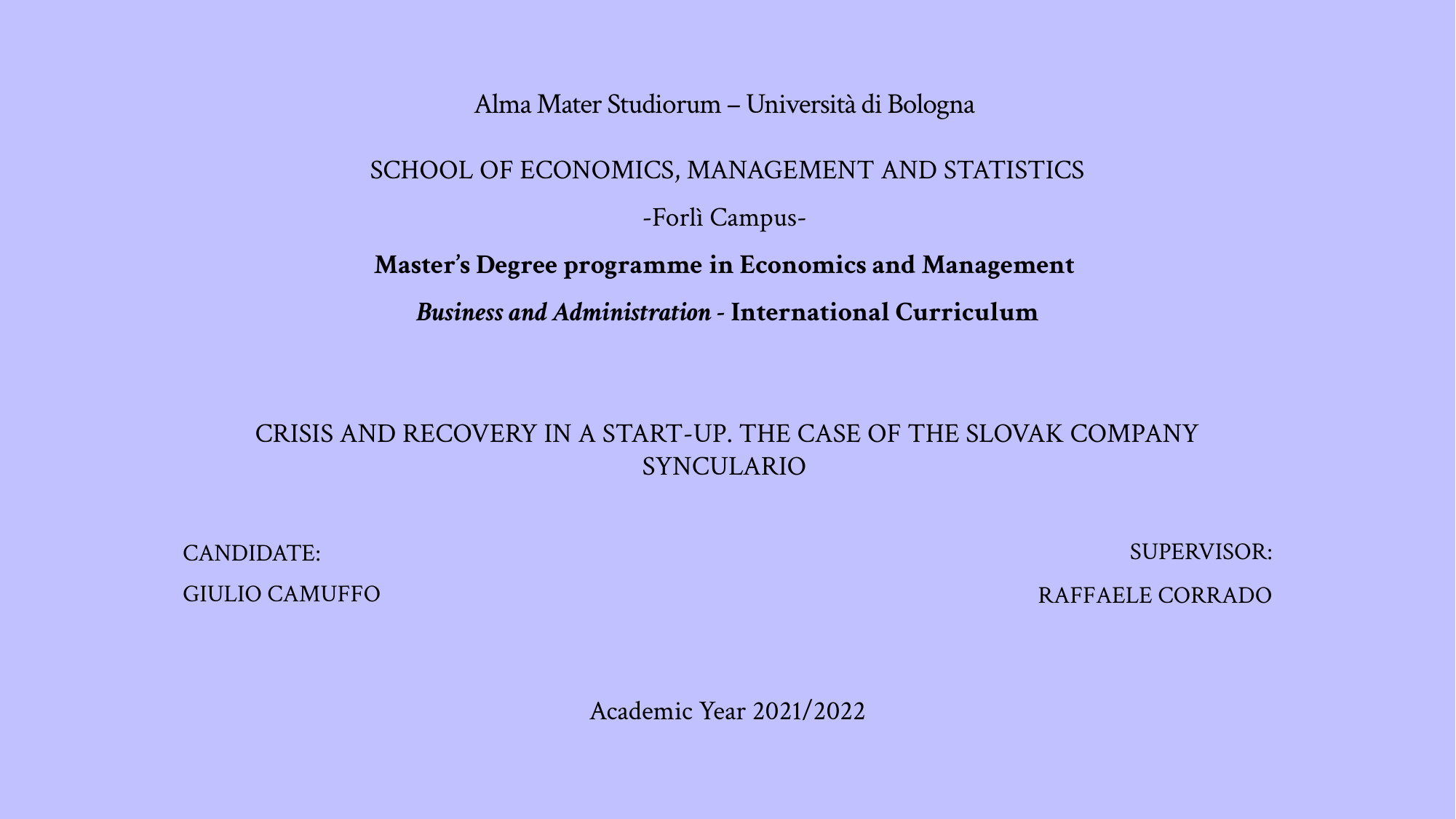

Alma Mater Studiorum – Università di Bologna
SCHOOL OF ECONOMICS, MANAGEMENT AND STATISTICS
-Forlì Campus-
Master’s Degree programme in Economics and Management
Business and Administration - International Curriculum
CRISIS AND RECOVERY IN A START-UP. THE CASE OF THE SLOVAK COMPANY SYNCULARIO
SUPERVISOR:
RAFFAELE CORRADO
CANDIDATE:
GIULIO CAMUFFO
Academic Year 2021/2022